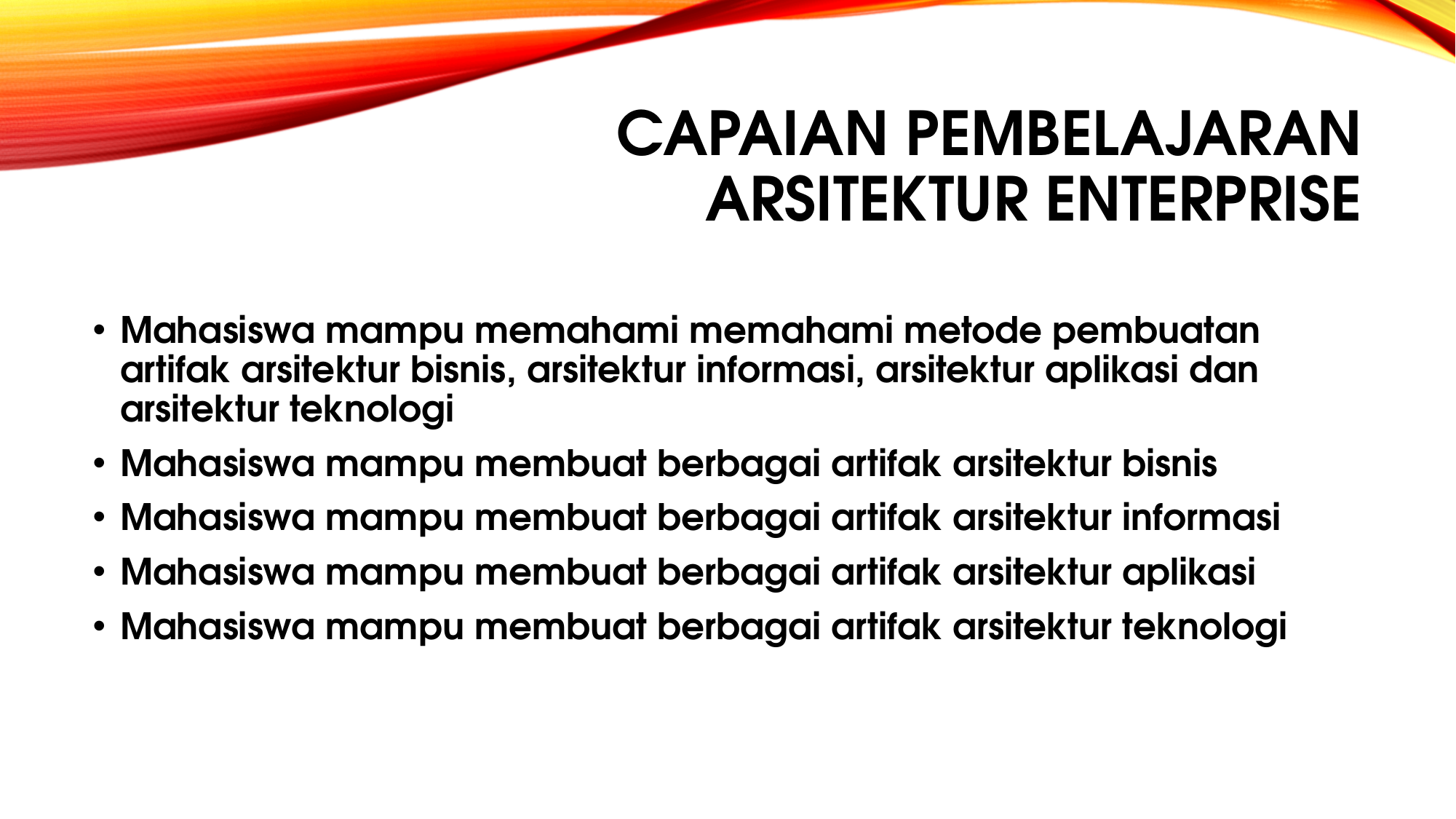

# CAPAIAN PEMBELAJARAN ARSITEKTUR ENTERPRISE
Mahasiswa mampu memahami memahami metode pembuatan artifak arsitektur bisnis, arsitektur informasi, arsitektur aplikasi dan arsitektur teknologi
Mahasiswa mampu membuat berbagai artifak arsitektur bisnis
Mahasiswa mampu membuat berbagai artifak arsitektur informasi
Mahasiswa mampu membuat berbagai artifak arsitektur aplikasi
Mahasiswa mampu membuat berbagai artifak arsitektur teknologi